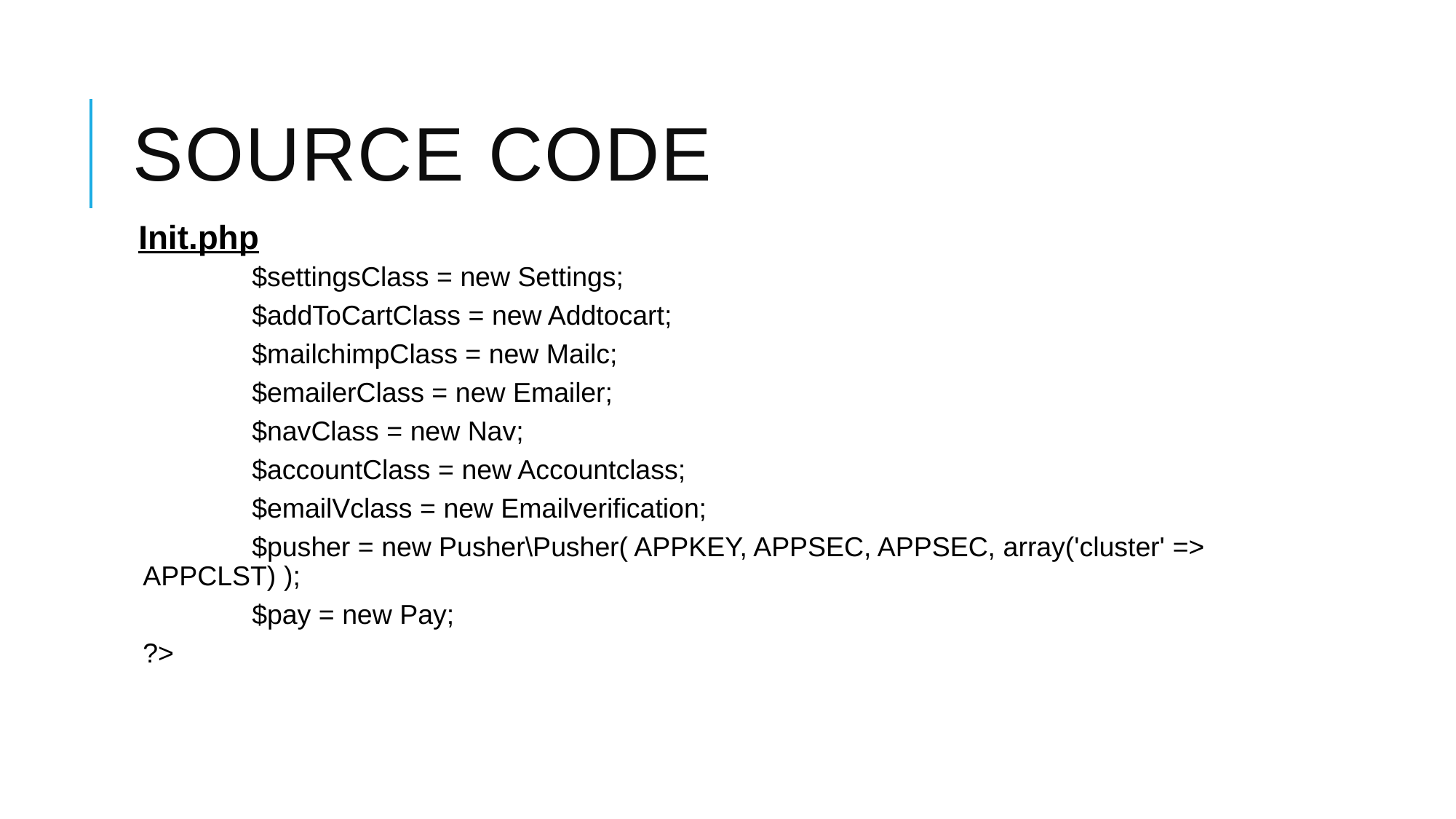

# Source code
Init.php
	$settingsClass = new Settings;
	$addToCartClass = new Addtocart;
	$mailchimpClass = new Mailc;
 	$emailerClass = new Emailer;
	$navClass = new Nav;
	$accountClass = new Accountclass;
	$emailVclass = new Emailverification;
	$pusher = new Pusher\Pusher( APPKEY, APPSEC, APPSEC, array('cluster' => APPCLST) );
	$pay = new Pay;
?>